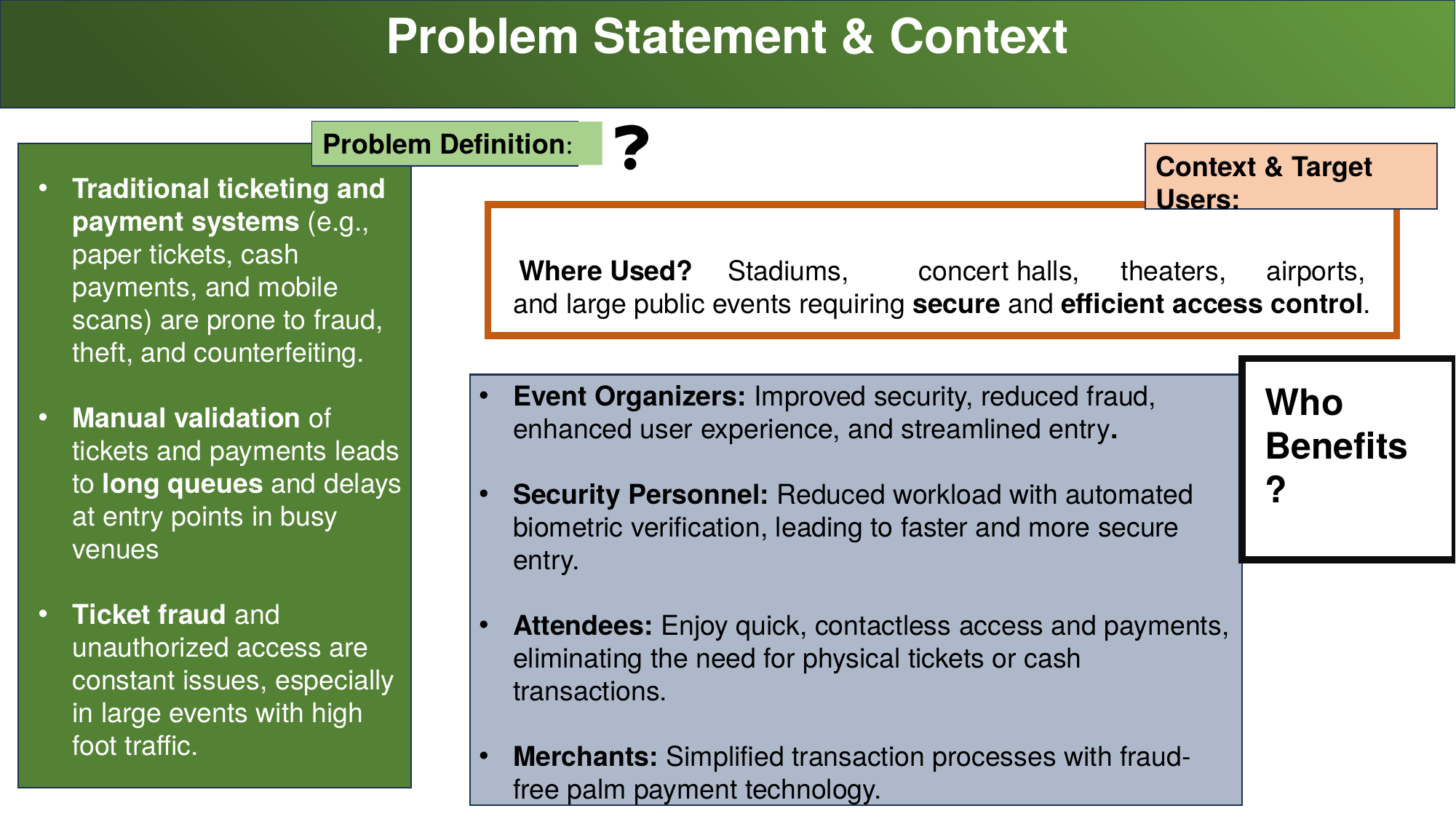

Problem Statement & Context
❓

Problem Definition:

Context & Target Users:
Traditional ticketing and payment systems (e.g., paper tickets, cash payments, and mobile scans) are prone to fraud, theft, and counterfeiting.

Manual validation of tickets and payments leads to long queues and delays at entry points in busy venues

Ticket fraud and unauthorized access are constant issues, especially in large events with high foot traffic.

Where Used? 🏟️Stadiums, 🎶🎤 concert halls, 🎭 theaters, ✈️ airports, and large public events requiring secure and efficient access control.

Event Organizers: Improved security, reduced fraud, enhanced user experience, and streamlined entry.

Security Personnel: Reduced workload with automated biometric verification, leading to faster and more secure entry.

Attendees: Enjoy quick, contactless access and payments, eliminating the need for physical tickets or cash transactions.

Merchants: Simplified transaction processes with fraud-free palm payment technology.
Who Benefits?